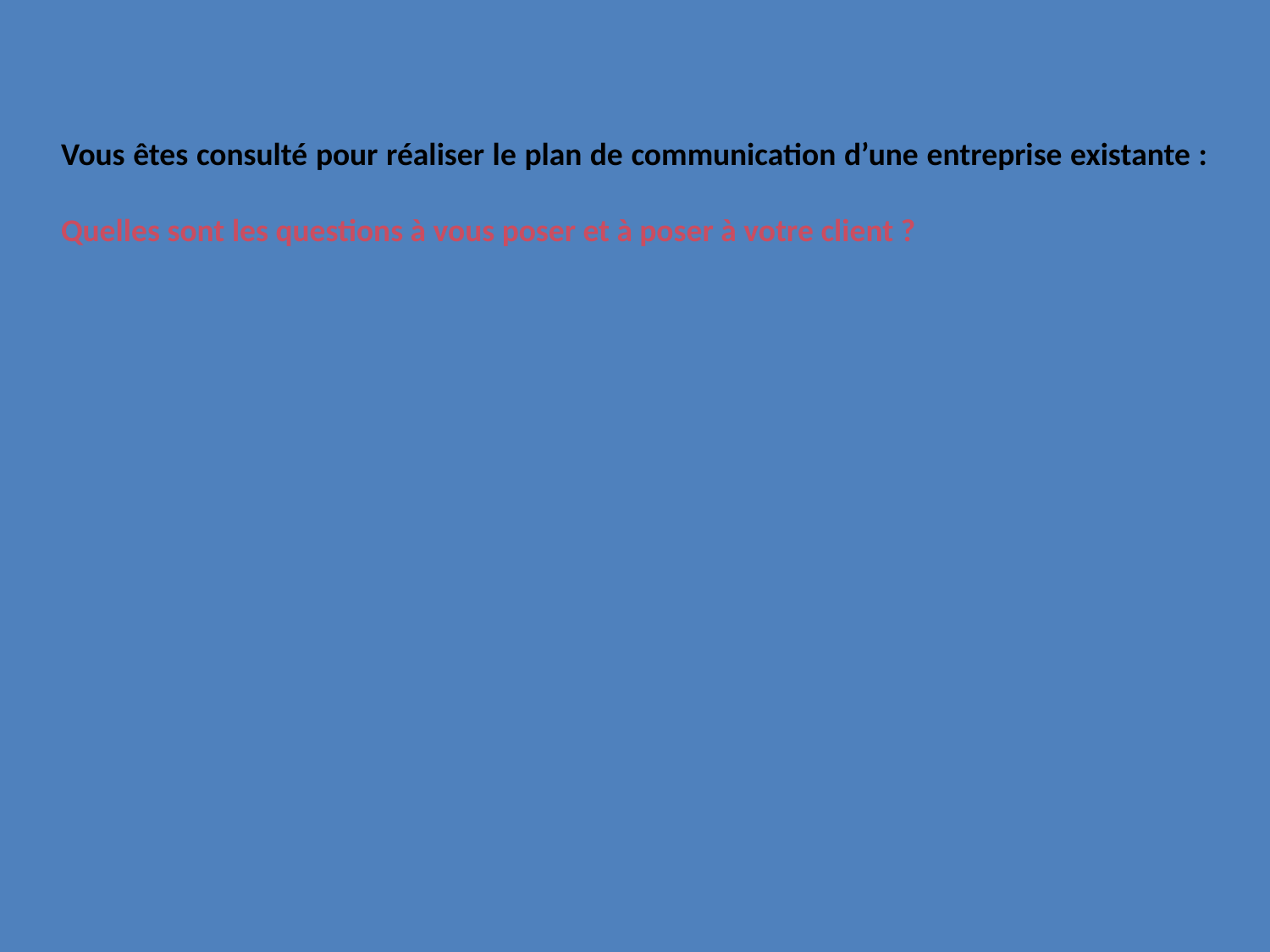

Vous êtes consulté pour réaliser le plan de communication d’une entreprise existante : Quelles sont les questions à vous poser et à poser à votre client ?